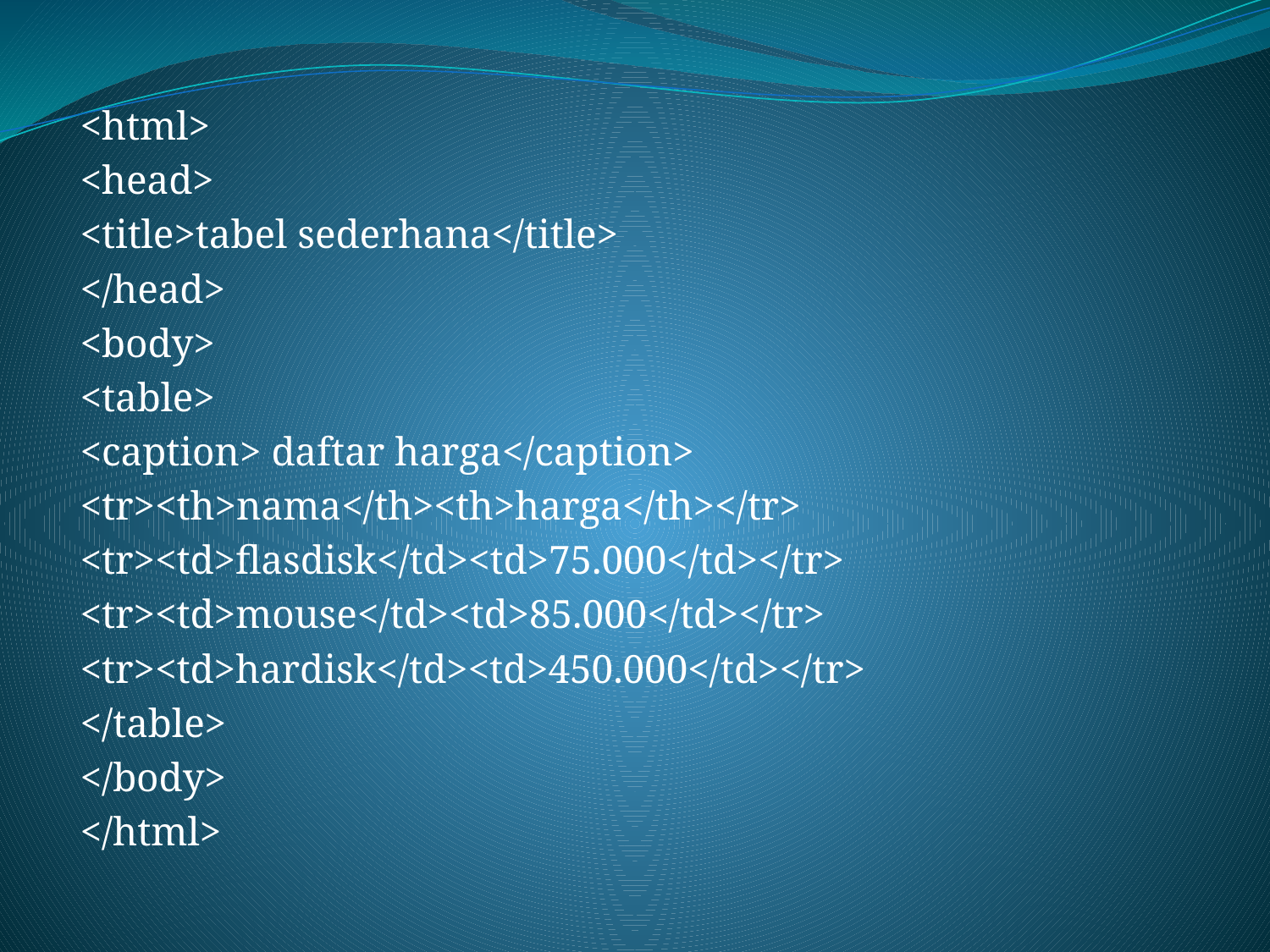

<html>
<head>
<title>tabel sederhana</title>
</head>
<body>
<table>
<caption> daftar harga</caption>
<tr><th>nama</th><th>harga</th></tr>
<tr><td>flasdisk</td><td>75.000</td></tr>
<tr><td>mouse</td><td>85.000</td></tr>
<tr><td>hardisk</td><td>450.000</td></tr>
</table>
</body>
</html>